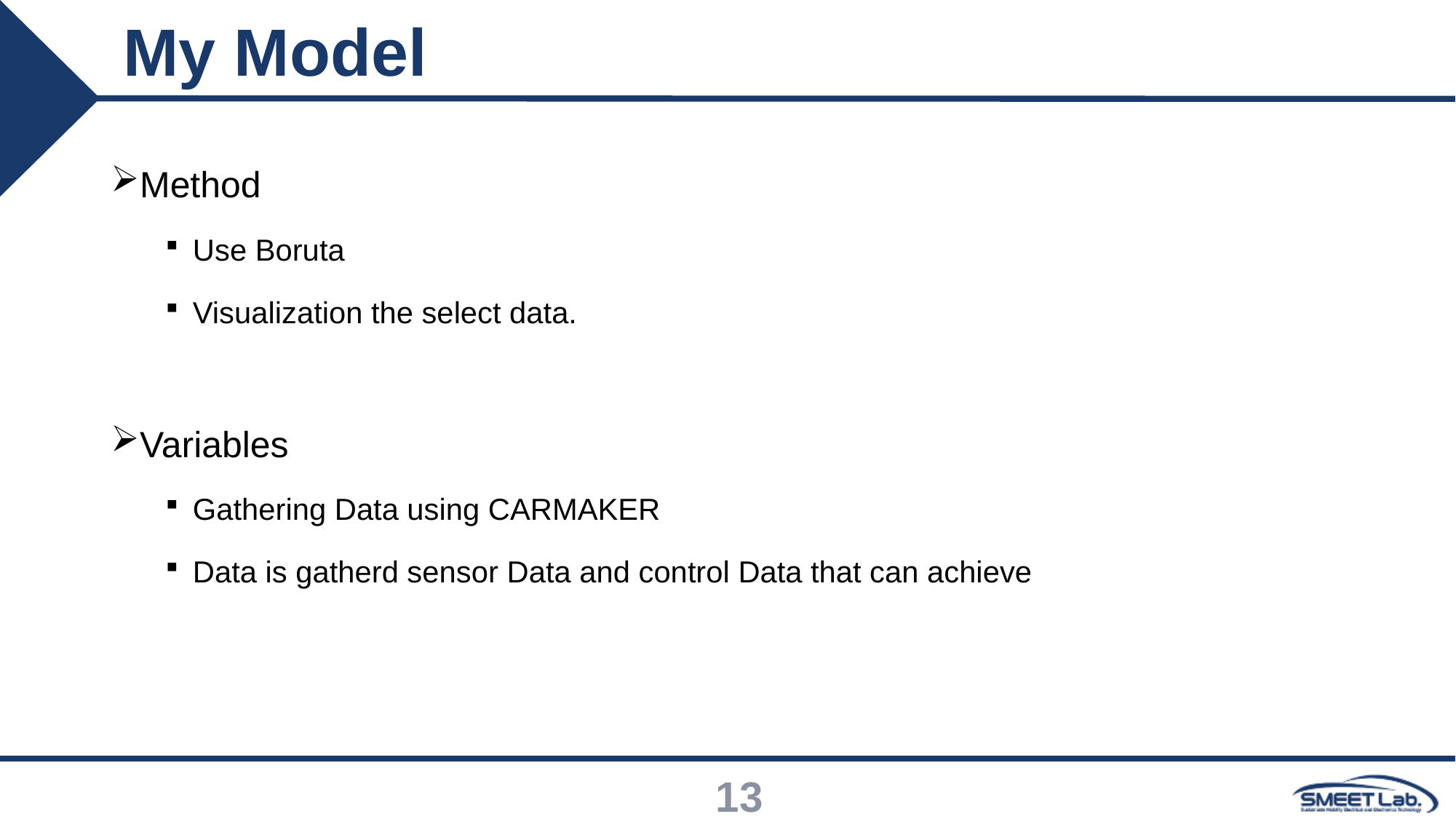

# My Model
Method
Use Boruta
Visualization the select data.

Variables
Gathering Data using CARMAKER
Data is gatherd sensor Data and control Data that can achieve
13